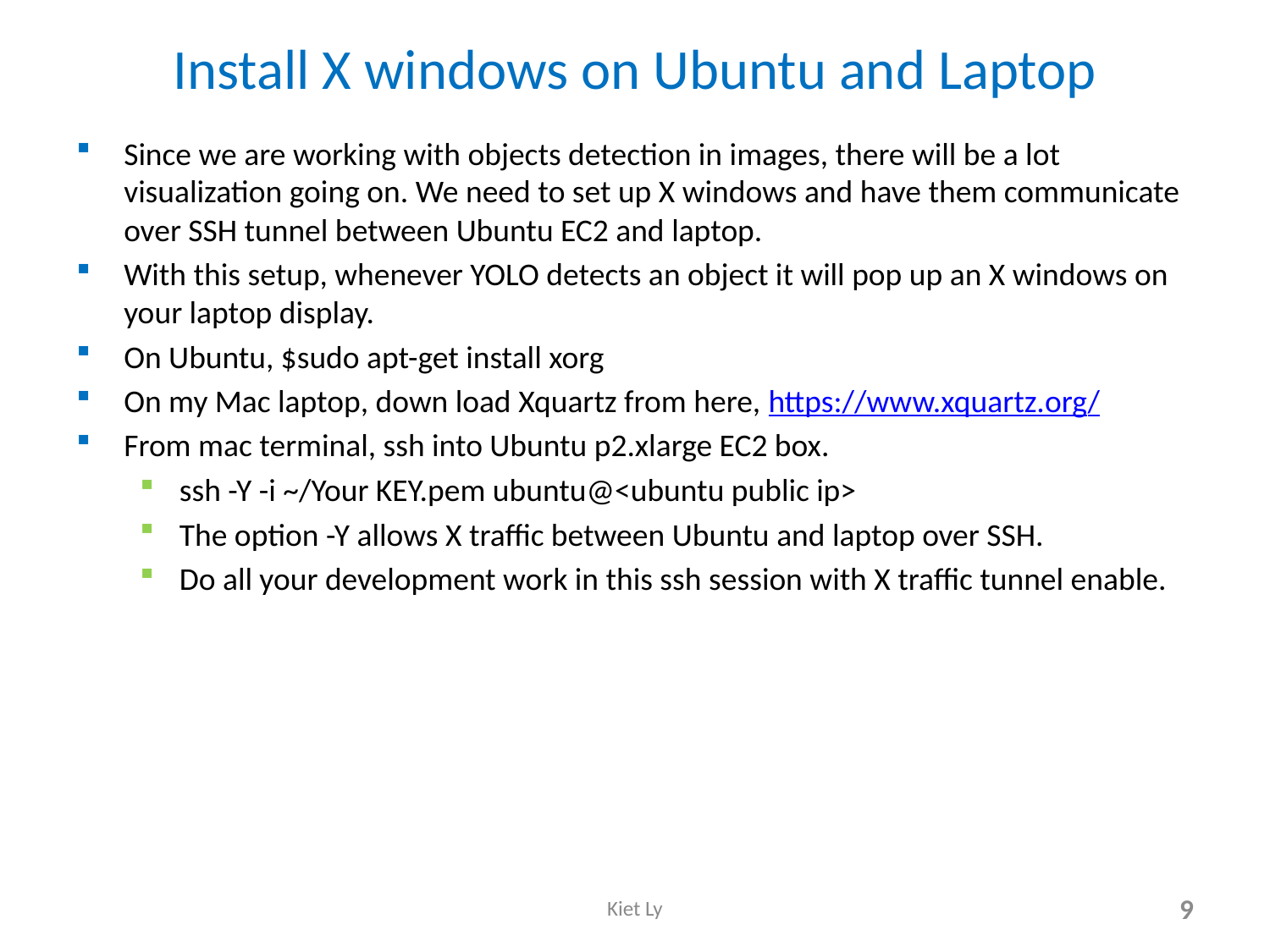

# Install X windows on Ubuntu and Laptop
Since we are working with objects detection in images, there will be a lot visualization going on. We need to set up X windows and have them communicate over SSH tunnel between Ubuntu EC2 and laptop.
With this setup, whenever YOLO detects an object it will pop up an X windows on your laptop display.
On Ubuntu, $sudo apt-get install xorg
On my Mac laptop, down load Xquartz from here, https://www.xquartz.org/
From mac terminal, ssh into Ubuntu p2.xlarge EC2 box.
ssh -Y -i ~/Your KEY.pem ubuntu@<ubuntu public ip>
The option -Y allows X traffic between Ubuntu and laptop over SSH.
Do all your development work in this ssh session with X traffic tunnel enable.

Kiet Ly
9